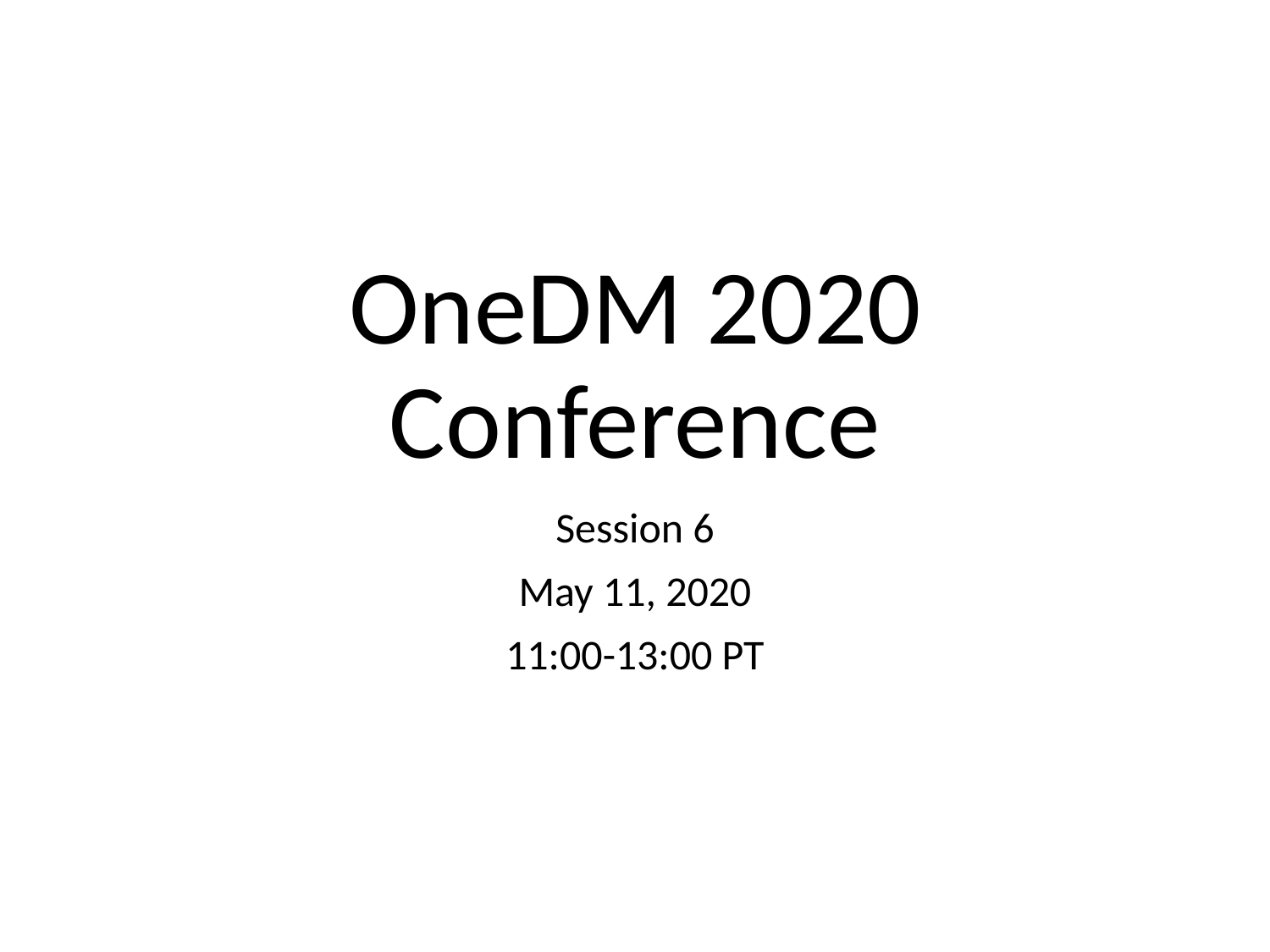

# OneDM 2020 Conference
Session 6
May 11, 2020
11:00-13:00 PT